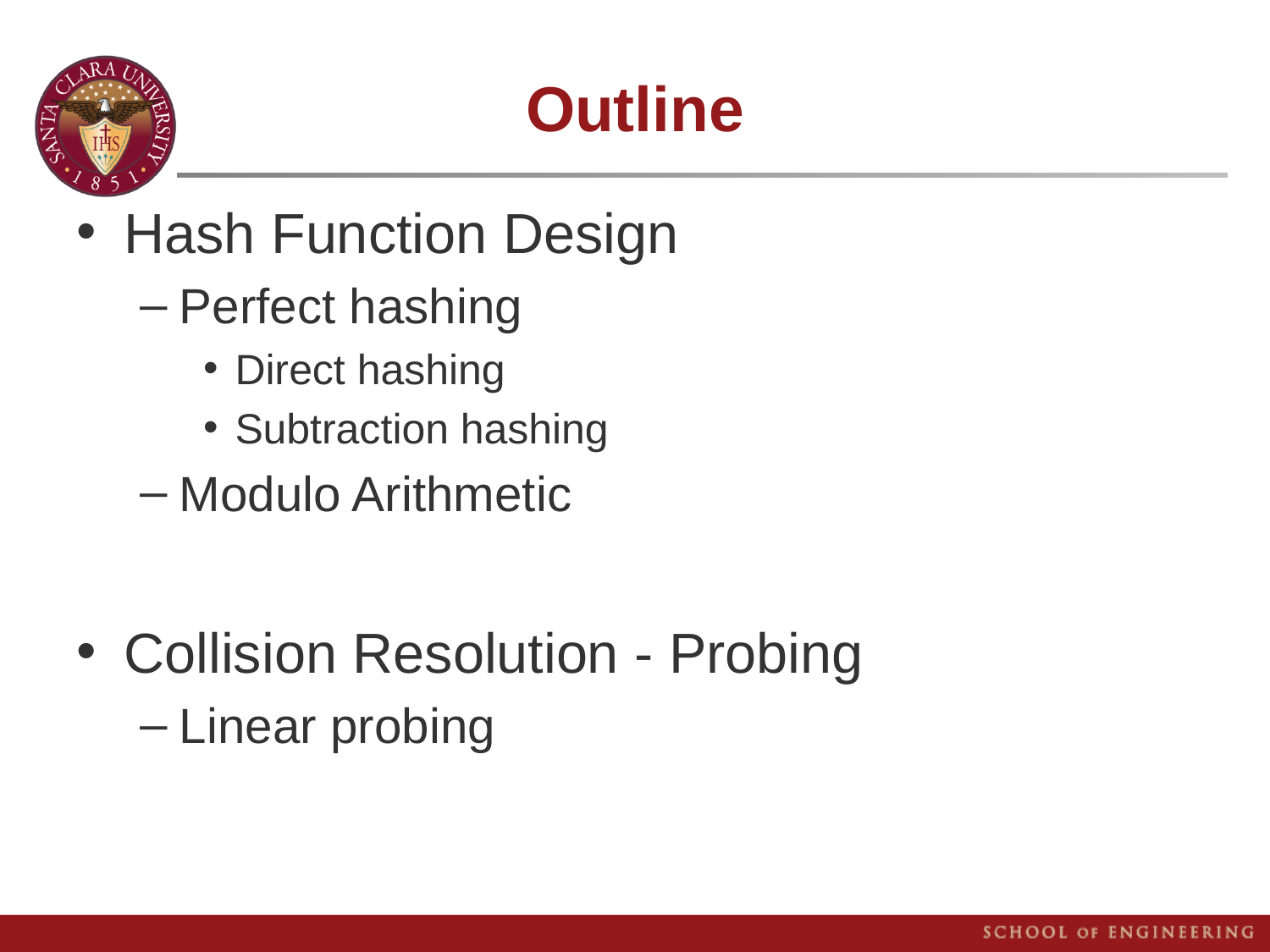

# Outline
Hash Function Design
Perfect hashing
Direct hashing
Subtraction hashing
Modulo Arithmetic

Collision Resolution - Probing
Linear probing